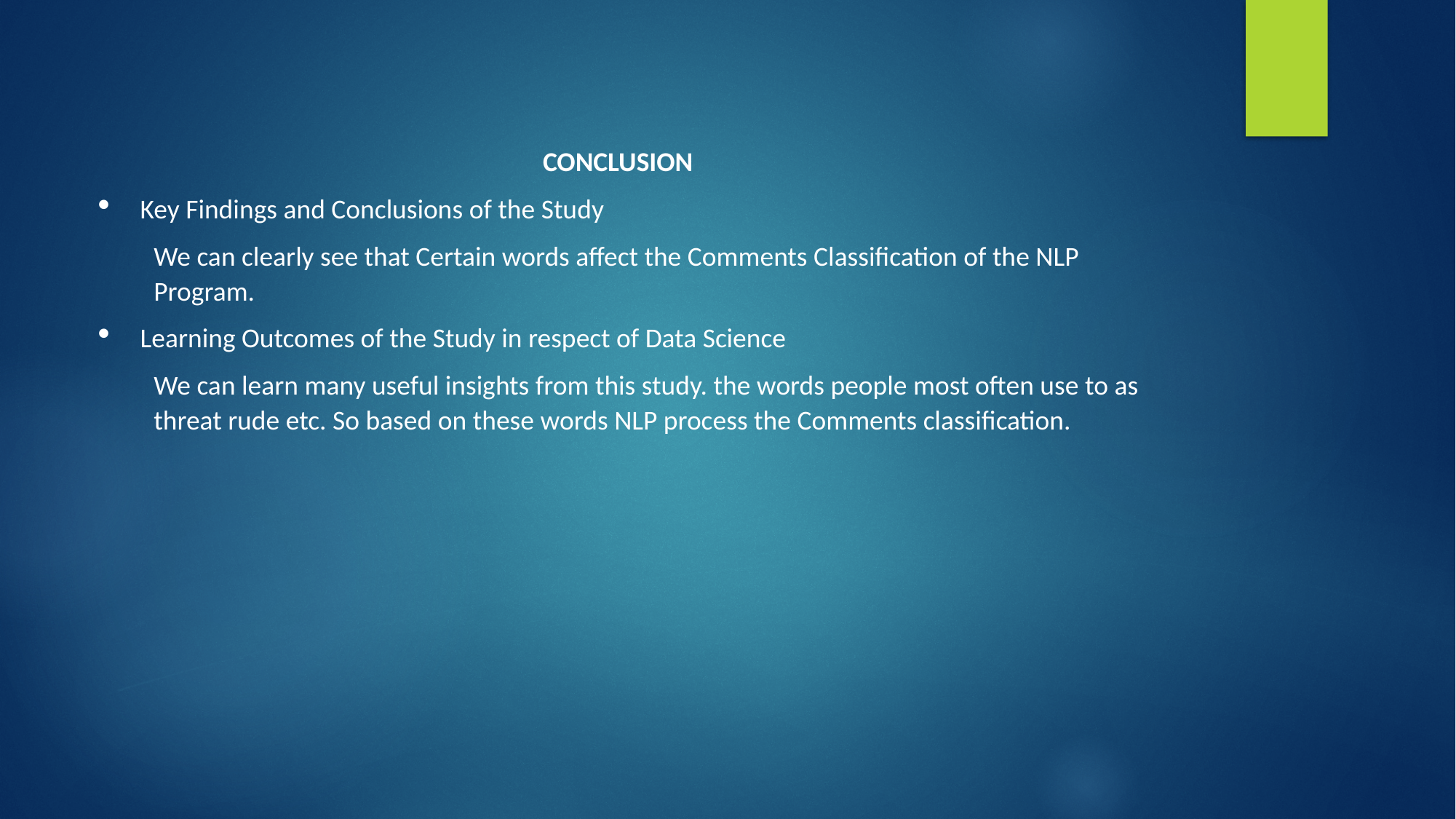

CONCLUSION
Key Findings and Conclusions of the Study
We can clearly see that Certain words affect the Comments Classification of the NLP Program.
Learning Outcomes of the Study in respect of Data Science
We can learn many useful insights from this study. the words people most often use to as threat rude etc. So based on these words NLP process the Comments classification.